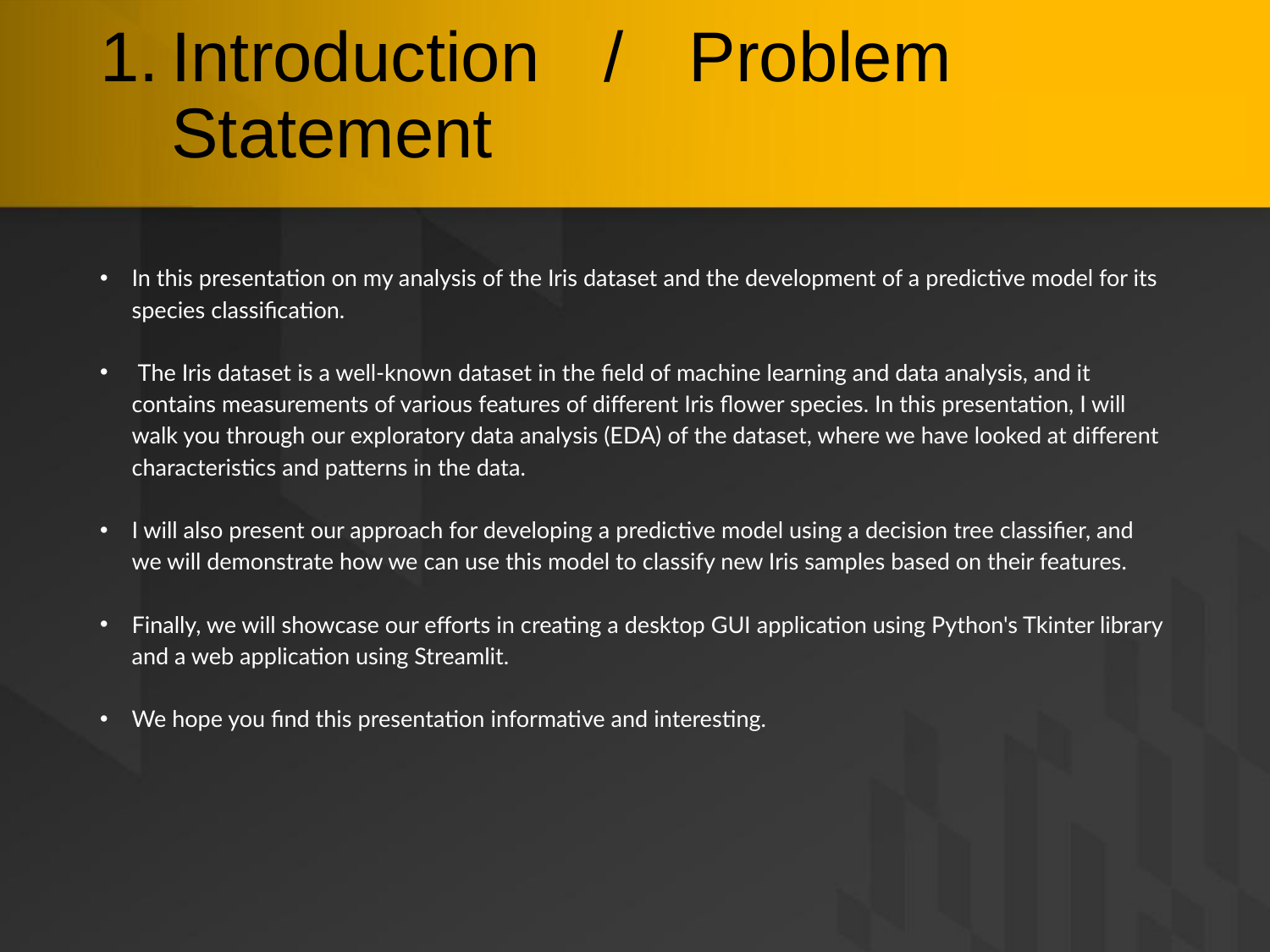

# Introduction / Problem Statement
In this presentation on my analysis of the Iris dataset and the development of a predictive model for its species classification.

 The Iris dataset is a well-known dataset in the field of machine learning and data analysis, and it contains measurements of various features of different Iris flower species. In this presentation, I will walk you through our exploratory data analysis (EDA) of the dataset, where we have looked at different characteristics and patterns in the data.

I will also present our approach for developing a predictive model using a decision tree classifier, and   we will demonstrate how we can use this model to classify new Iris samples based on their features.

Finally, we will showcase our efforts in creating a desktop GUI application using Python's Tkinter library and a web application using Streamlit.

We hope you find this presentation informative and interesting.